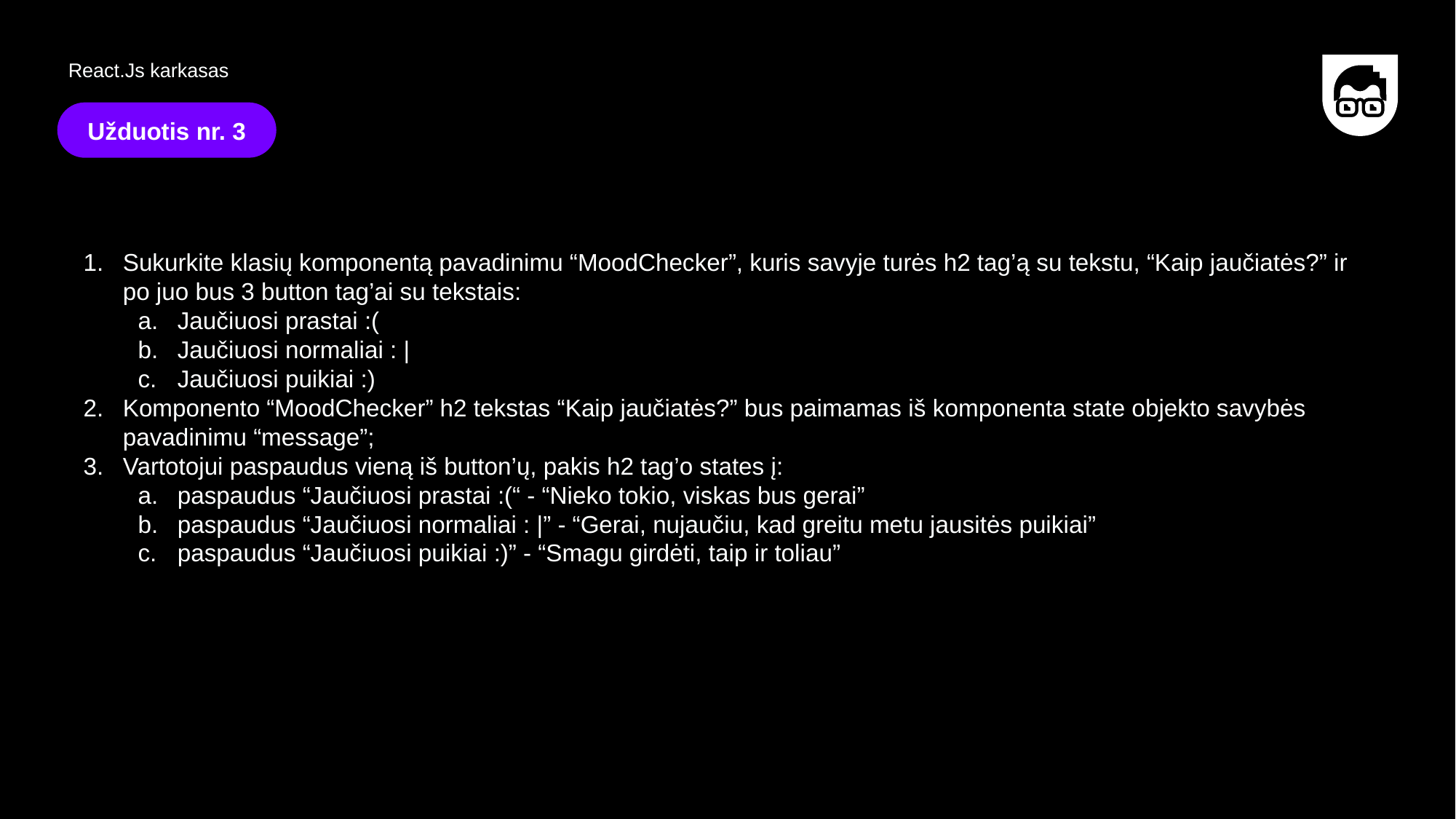

React.Js karkasas
Užduotis nr. 3
Sukurkite klasių komponentą pavadinimu “MoodChecker”, kuris savyje turės h2 tag’ą su tekstu, “Kaip jaučiatės?” ir po juo bus 3 button tag’ai su tekstais:
Jaučiuosi prastai :(
Jaučiuosi normaliai : |
Jaučiuosi puikiai :)
Komponento “MoodChecker” h2 tekstas “Kaip jaučiatės?” bus paimamas iš komponenta state objekto savybės pavadinimu “message”;
Vartotojui paspaudus vieną iš button’ų, pakis h2 tag’o states į:
paspaudus “Jaučiuosi prastai :(“ - “Nieko tokio, viskas bus gerai”
paspaudus “Jaučiuosi normaliai : |” - “Gerai, nujaučiu, kad greitu metu jausitės puikiai”
paspaudus “Jaučiuosi puikiai :)” - “Smagu girdėti, taip ir toliau”